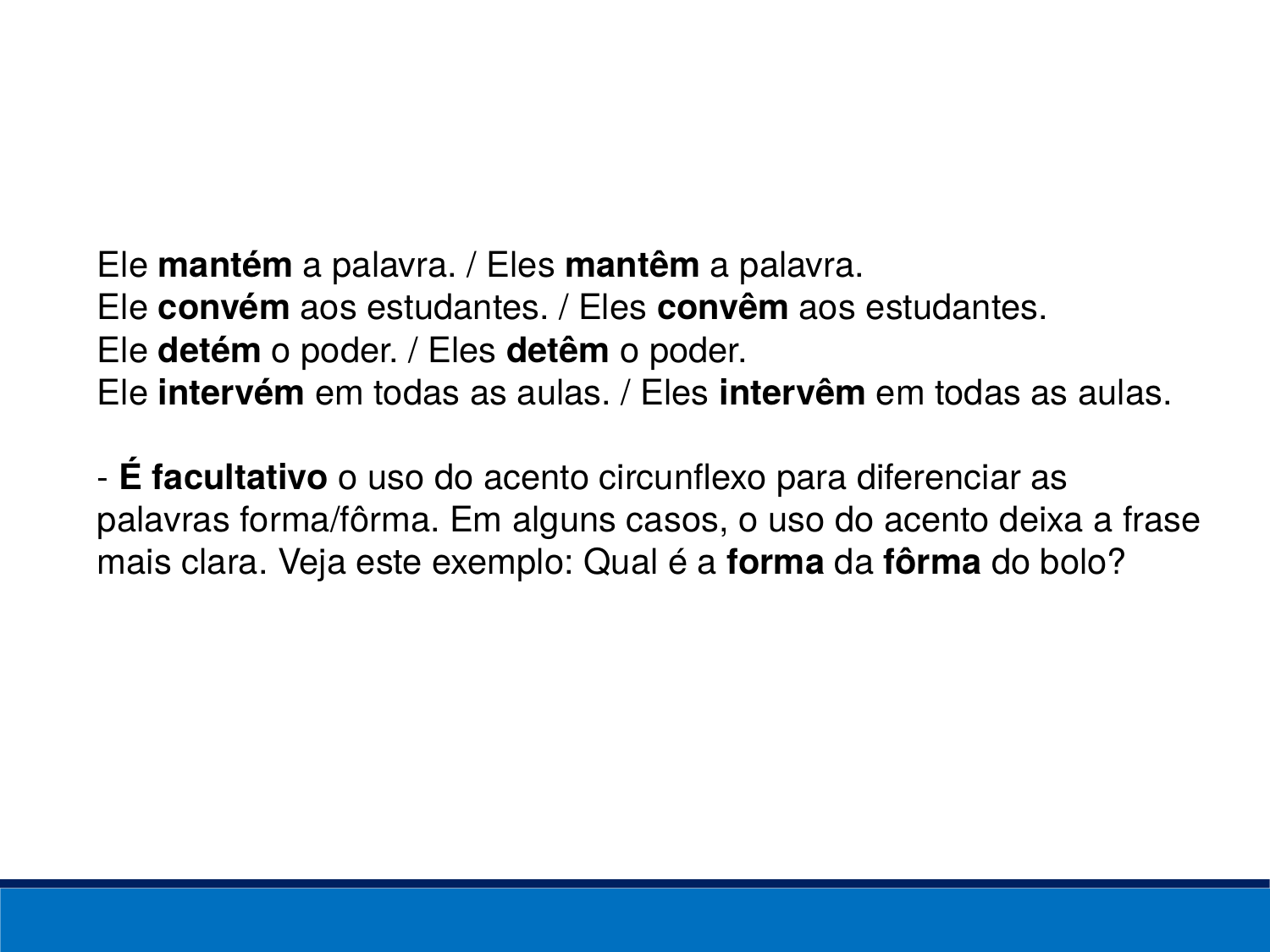

Ele mantém a palavra. / Eles mantêm a palavra.
Ele convém aos estudantes. / Eles convêm aos estudantes.
Ele detém o poder. / Eles detêm o poder.
Ele intervém em todas as aulas. / Eles intervêm em todas as aulas.

- É facultativo o uso do acento circunflexo para diferenciar as palavras forma/fôrma. Em alguns casos, o uso do acento deixa a frase mais clara. Veja este exemplo: Qual é a forma da fôrma do bolo?